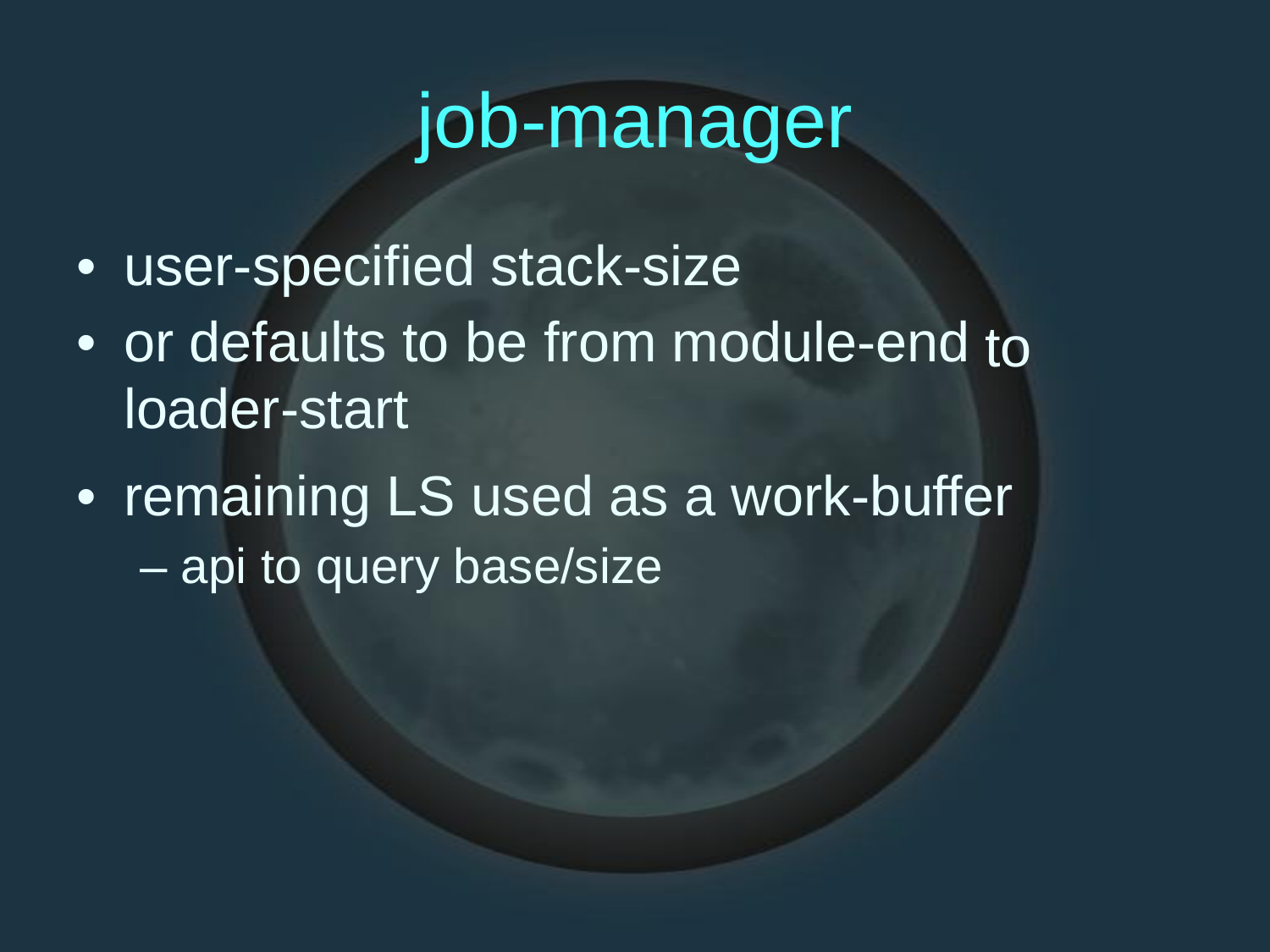

job-manager
•
•
user-specified stack-size
or defaults to be from module-end
loader-start
to
•
remaining LS used as a work-buffer
– api to query base/size